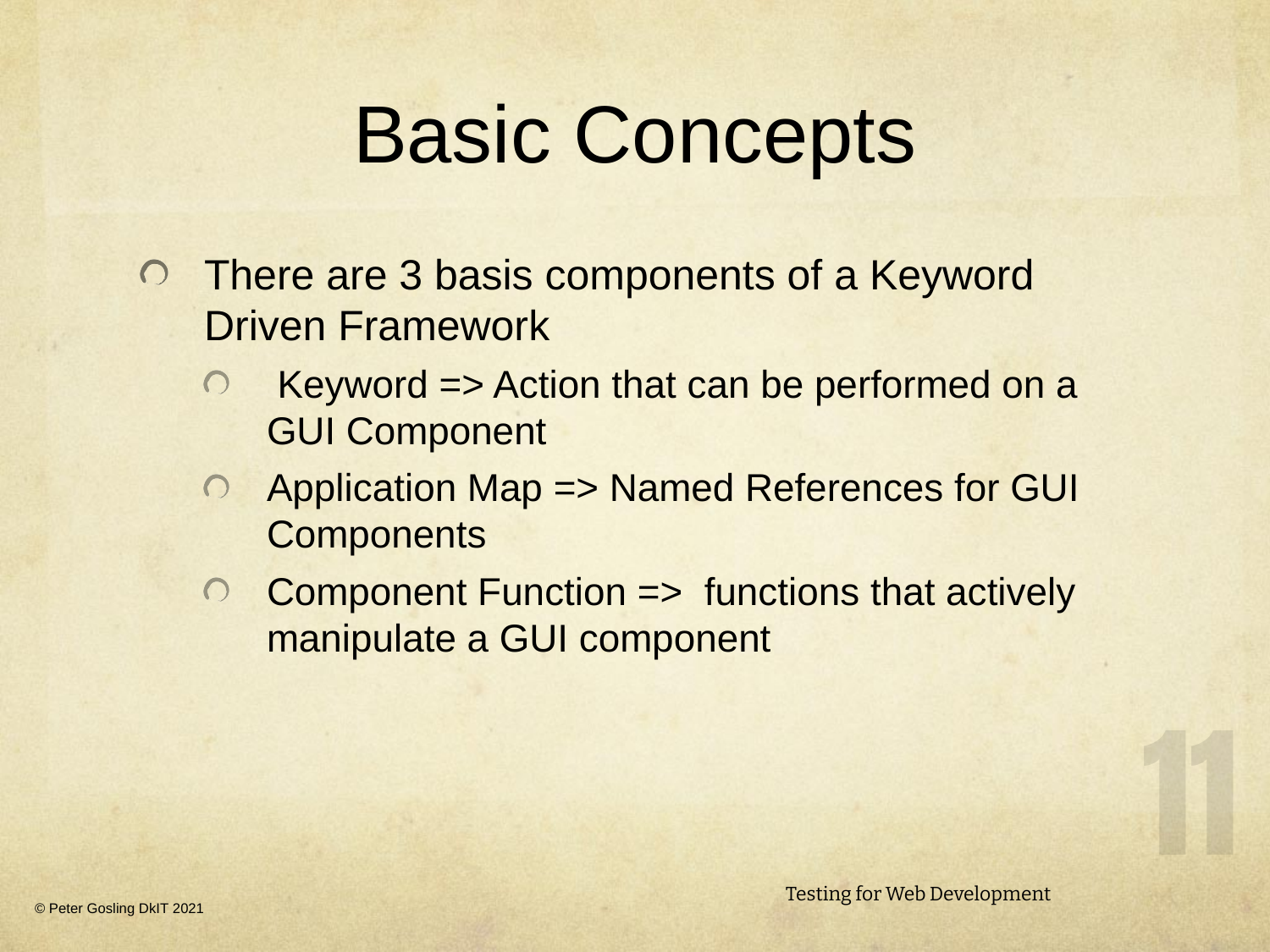

# Basic Concepts
There are 3 basis components of a Keyword Driven Framework
 Keyword => Action that can be performed on a GUI Component
Application Map => Named References for GUI Components
Component Function =>  functions that actively manipulate a GUI component
11
Testing for Web Development